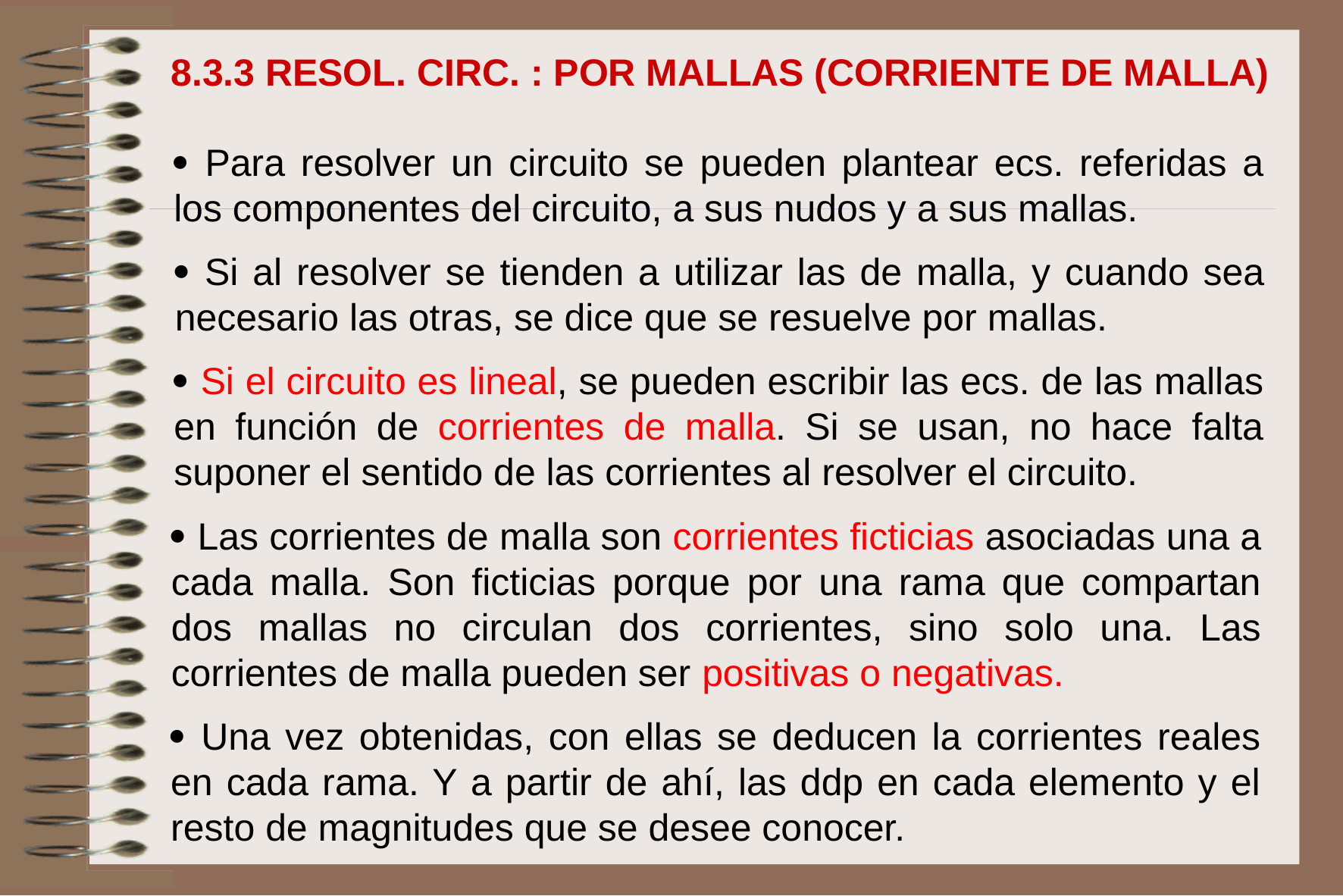

8.3.3 RESOL. CIRC. : POR MALLAS (CORRIENTE DE MALLA)
• Para resolver un circuito se pueden plantear ecs. referidas a los componentes del circuito, a sus nudos y a sus mallas.
• Si al resolver se tienden a utilizar las de malla, y cuando sea necesario las otras, se dice que se resuelve por mallas.
• Si el circuito es lineal, se pueden escribir las ecs. de las mallas en función de corrientes de malla. Si se usan, no hace falta suponer el sentido de las corrientes al resolver el circuito.
• Las corrientes de malla son corrientes ficticias asociadas una a cada malla. Son ficticias porque por una rama que compartan dos mallas no circulan dos corrientes, sino solo una. Las corrientes de malla pueden ser positivas o negativas.
• Una vez obtenidas, con ellas se deducen la corrientes reales en cada rama. Y a partir de ahí, las ddp en cada elemento y el resto de magnitudes que se desee conocer.